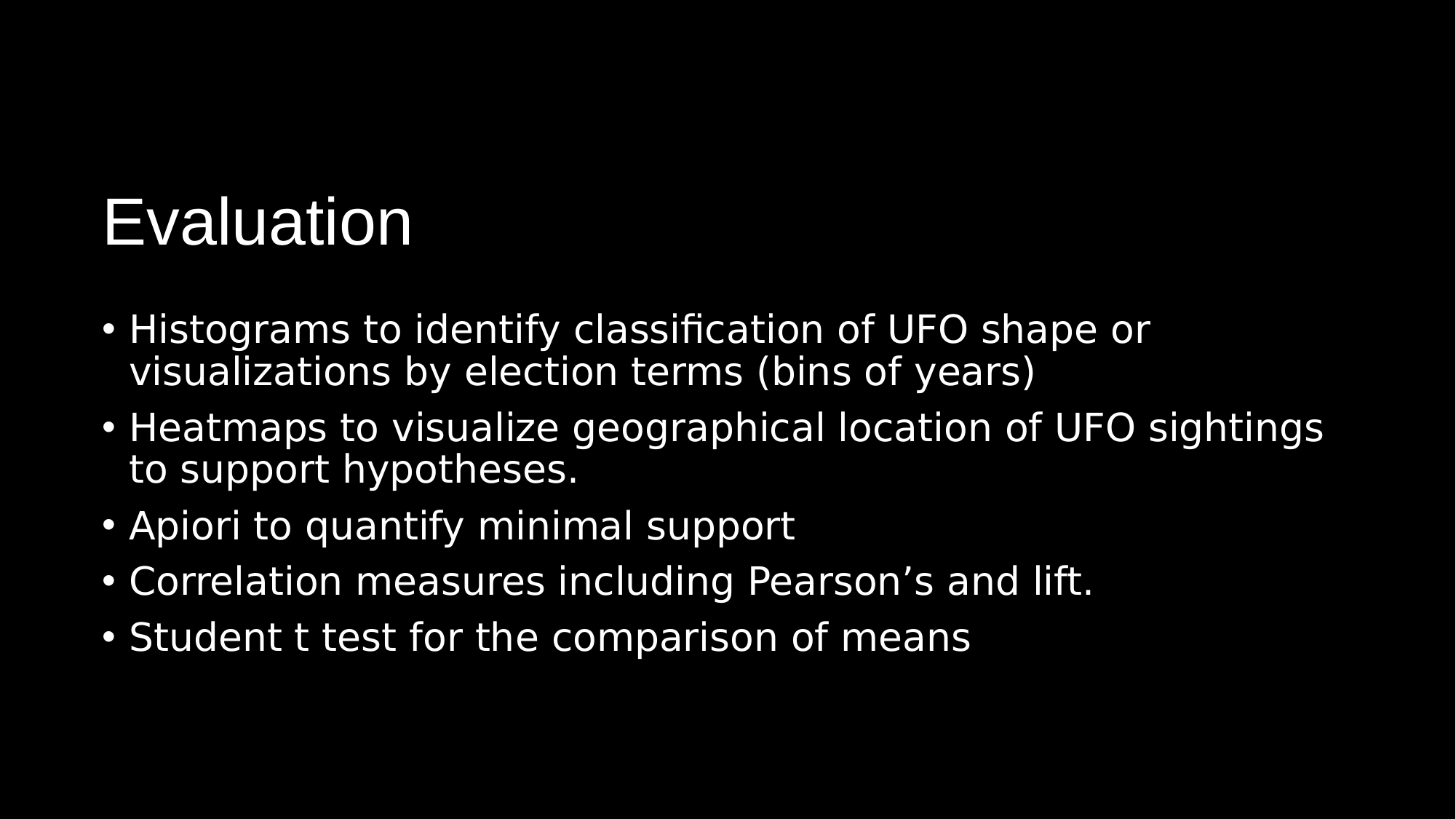

# Evaluation
Histograms to identify classification of UFO shape or visualizations by election terms (bins of years)
Heatmaps to visualize geographical location of UFO sightings to support hypotheses.
Apiori to quantify minimal support
Correlation measures including Pearson’s and lift.
Student t test for the comparison of means